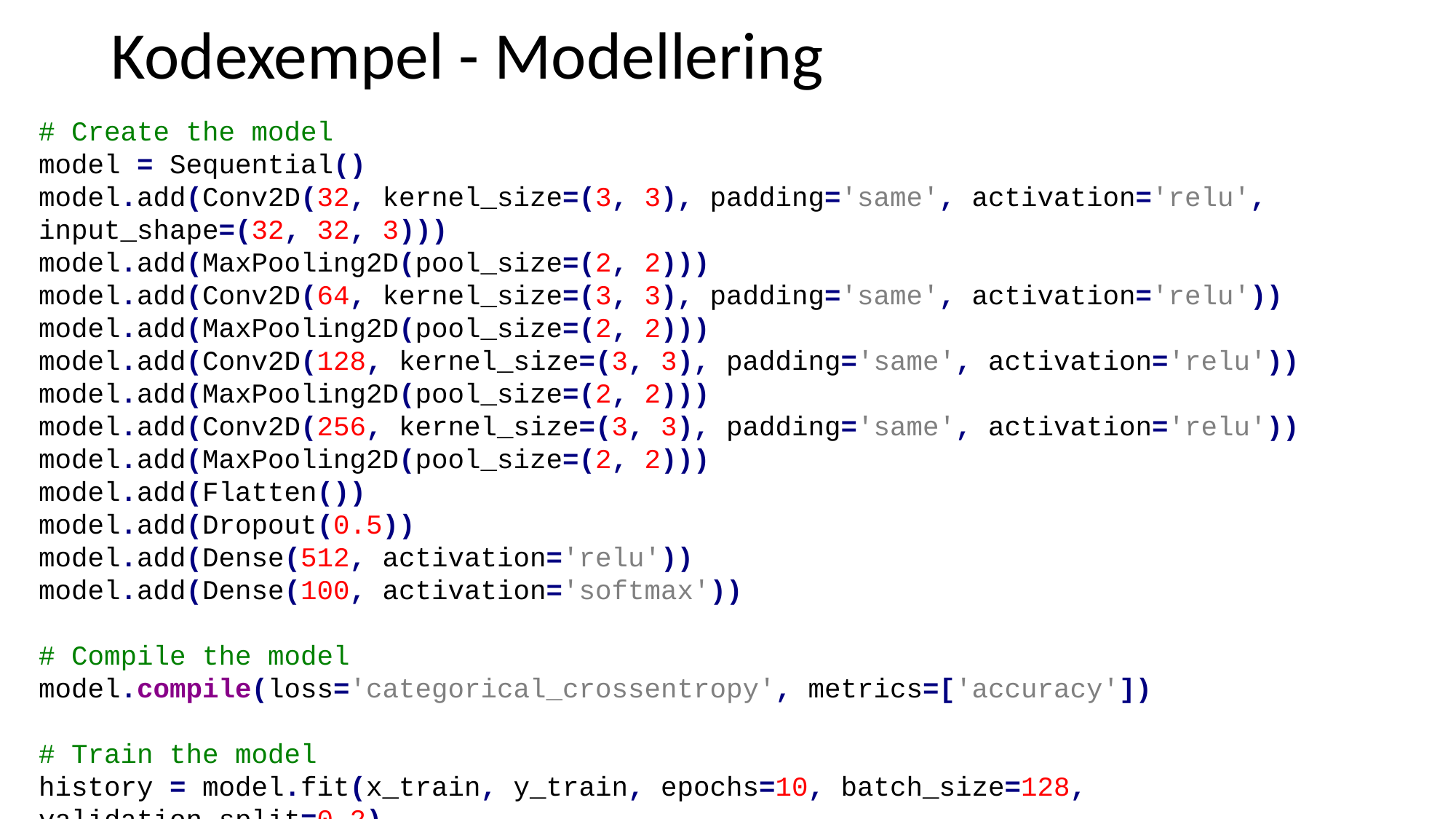

# Kodexempel - Modellering
# Create the model
model = Sequential()
model.add(Conv2D(32, kernel_size=(3, 3), padding='same', activation='relu', input_shape=(32, 32, 3)))
model.add(MaxPooling2D(pool_size=(2, 2)))
model.add(Conv2D(64, kernel_size=(3, 3), padding='same', activation='relu'))
model.add(MaxPooling2D(pool_size=(2, 2)))
model.add(Conv2D(128, kernel_size=(3, 3), padding='same', activation='relu'))
model.add(MaxPooling2D(pool_size=(2, 2)))
model.add(Conv2D(256, kernel_size=(3, 3), padding='same', activation='relu'))
model.add(MaxPooling2D(pool_size=(2, 2)))
model.add(Flatten())
model.add(Dropout(0.5))
model.add(Dense(512, activation='relu'))
model.add(Dense(100, activation='softmax'))

# Compile the model
model.compile(loss='categorical_crossentropy', metrics=['accuracy'])

# Train the model
history = model.fit(x_train, y_train, epochs=10, batch_size=128, validation_split=0.2)